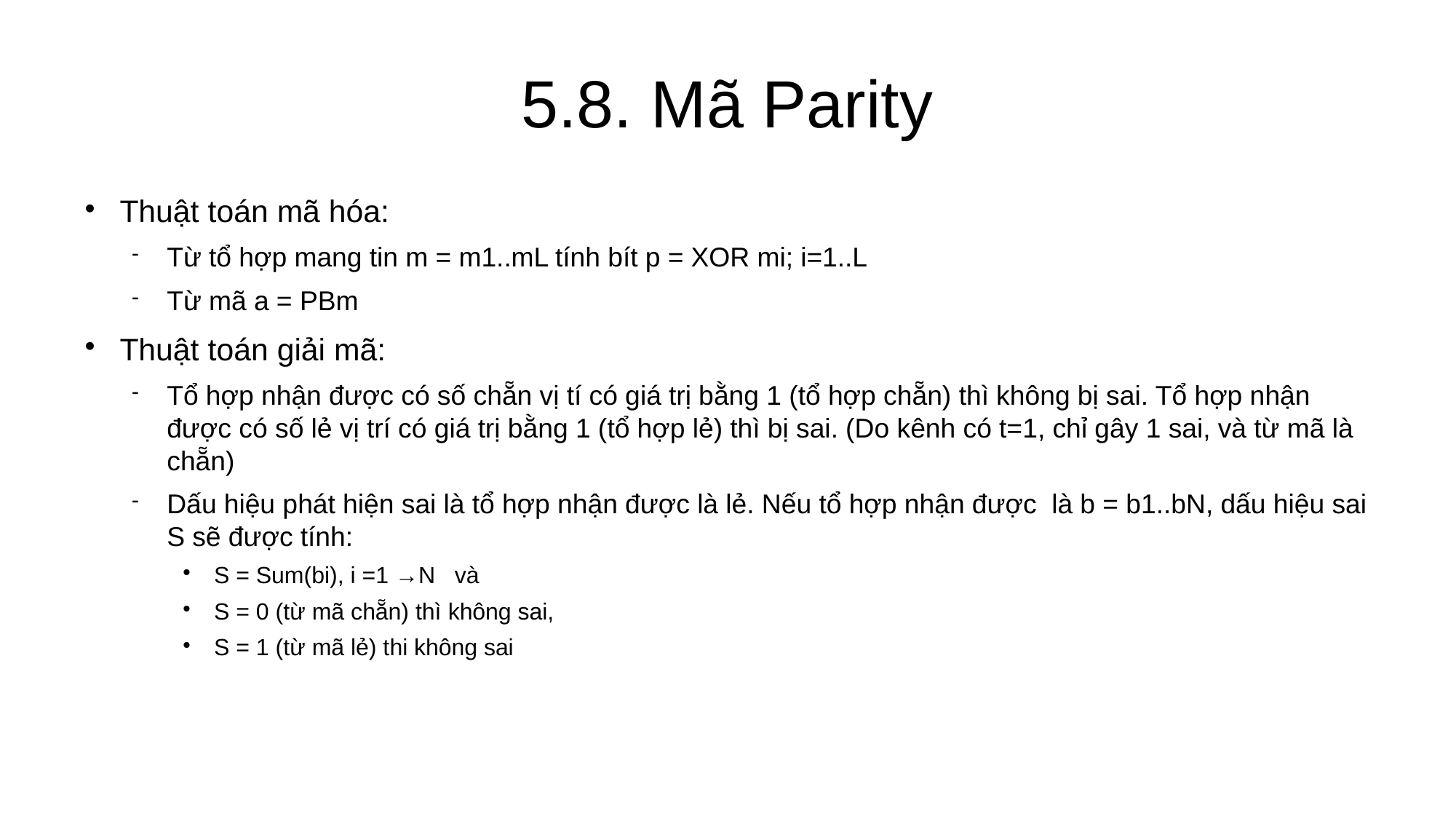

5.8. Mã Parity
Thuật toán mã hóa:
Từ tổ hợp mang tin m = m1..mL tính bít p = XOR mi; i=1..L
Từ mã a = PBm
Thuật toán giải mã:
Tổ hợp nhận được có số chẵn vị tí có giá trị bằng 1 (tổ hợp chẵn) thì không bị sai. Tổ hợp nhận được có số lẻ vị trí có giá trị bằng 1 (tổ hợp lẻ) thì bị sai. (Do kênh có t=1, chỉ gây 1 sai, và từ mã là chẵn)
Dấu hiệu phát hiện sai là tổ hợp nhận được là lẻ. Nếu tổ hợp nhận được  là b = b1..bN, dấu hiệu sai S sẽ được tính:
S = Sum(bi), i =1 →N   và
S = 0 (từ mã chẵn) thì không sai,
S = 1 (từ mã lẻ) thi không sai